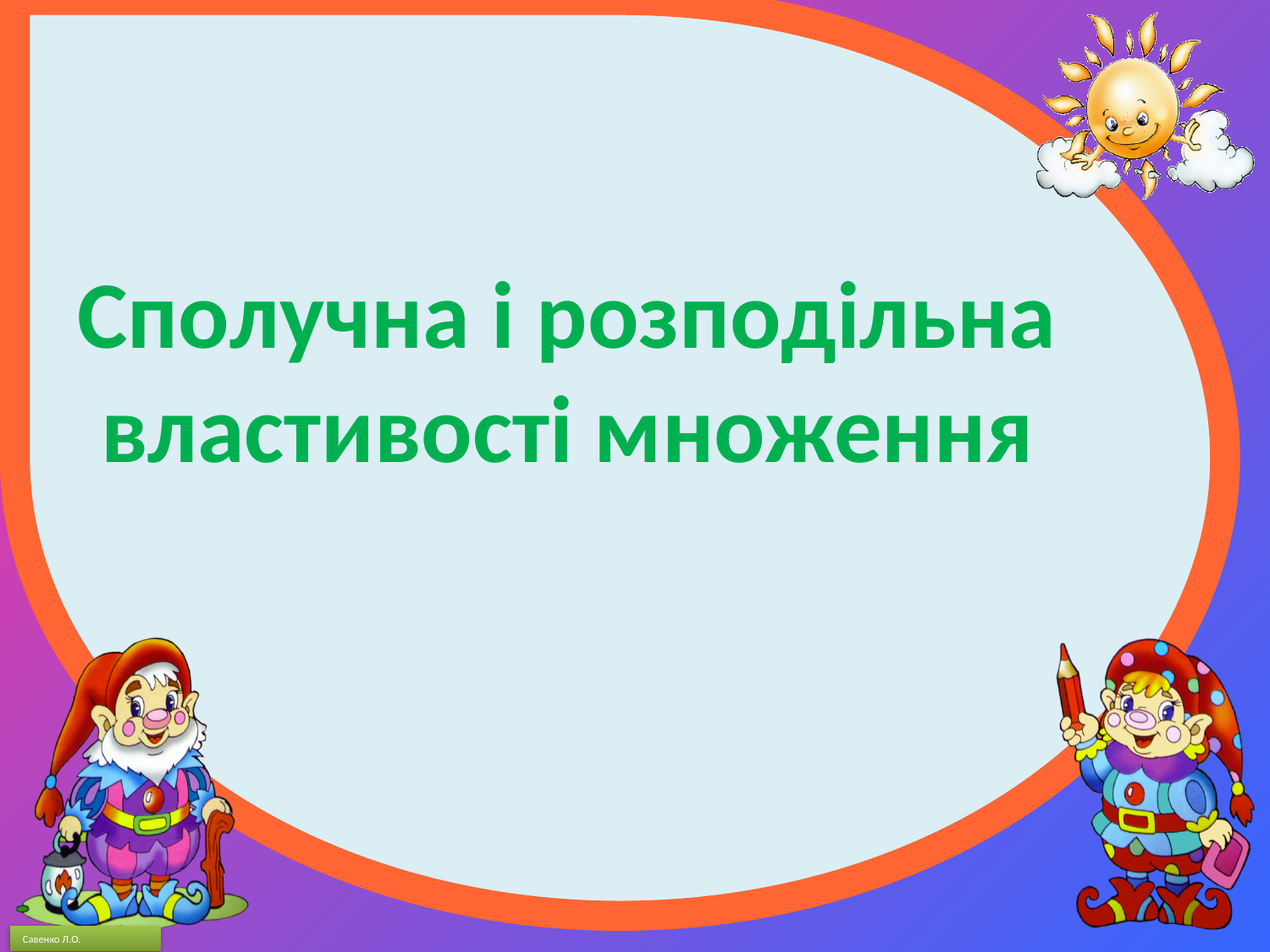

Сполучна і розподільна властивості множення
Савенко Л.О.